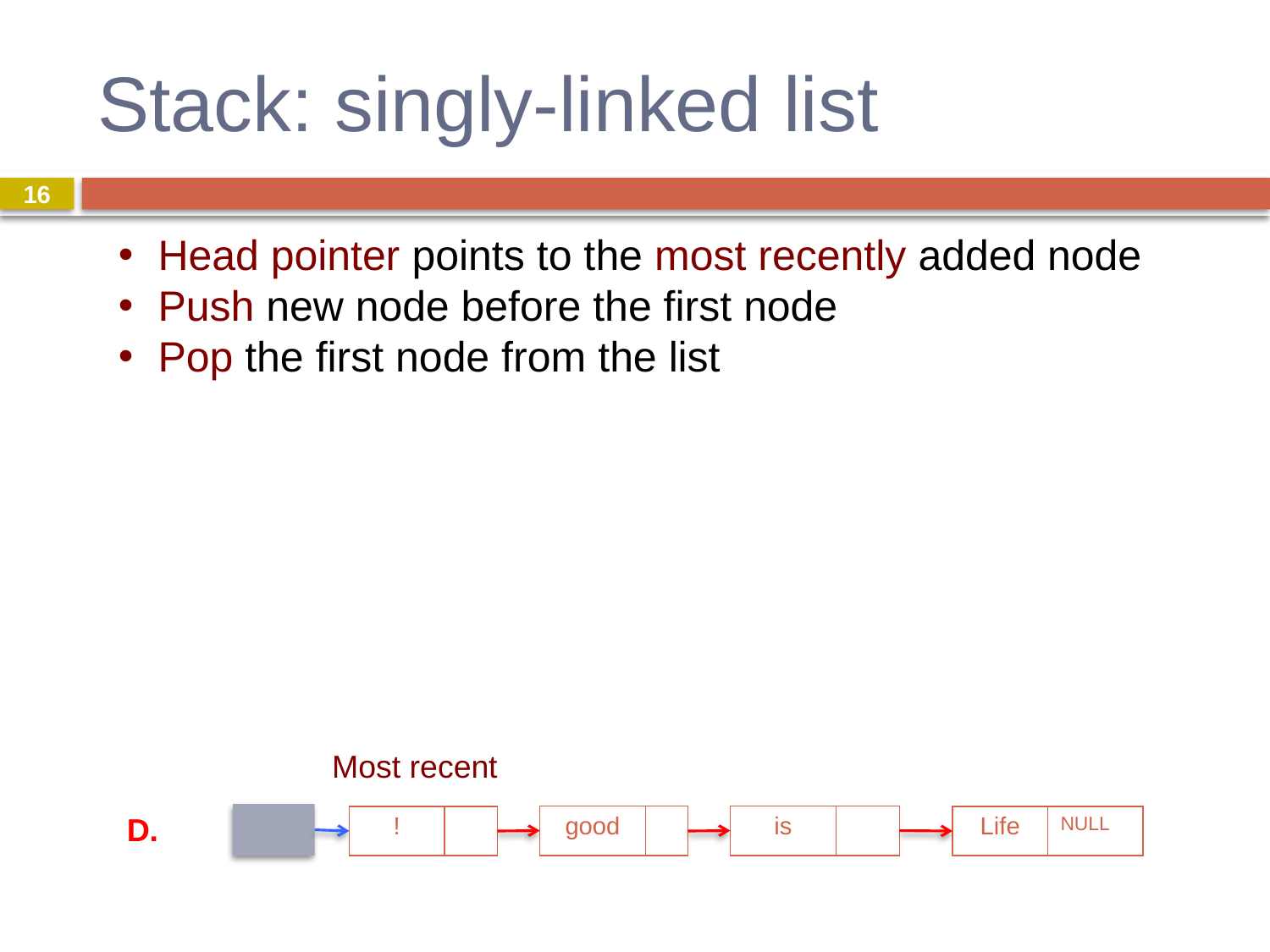

# Stack: singly-linked list
16
Head pointer points to the most recently added node
Push new node before the first node
Pop the first node from the list
Most recent
D.

| good |  |
| --- | --- |
| is |  |
| --- | --- |
| ! |  |
| --- | --- |
| Life | NULL |
| --- | --- |